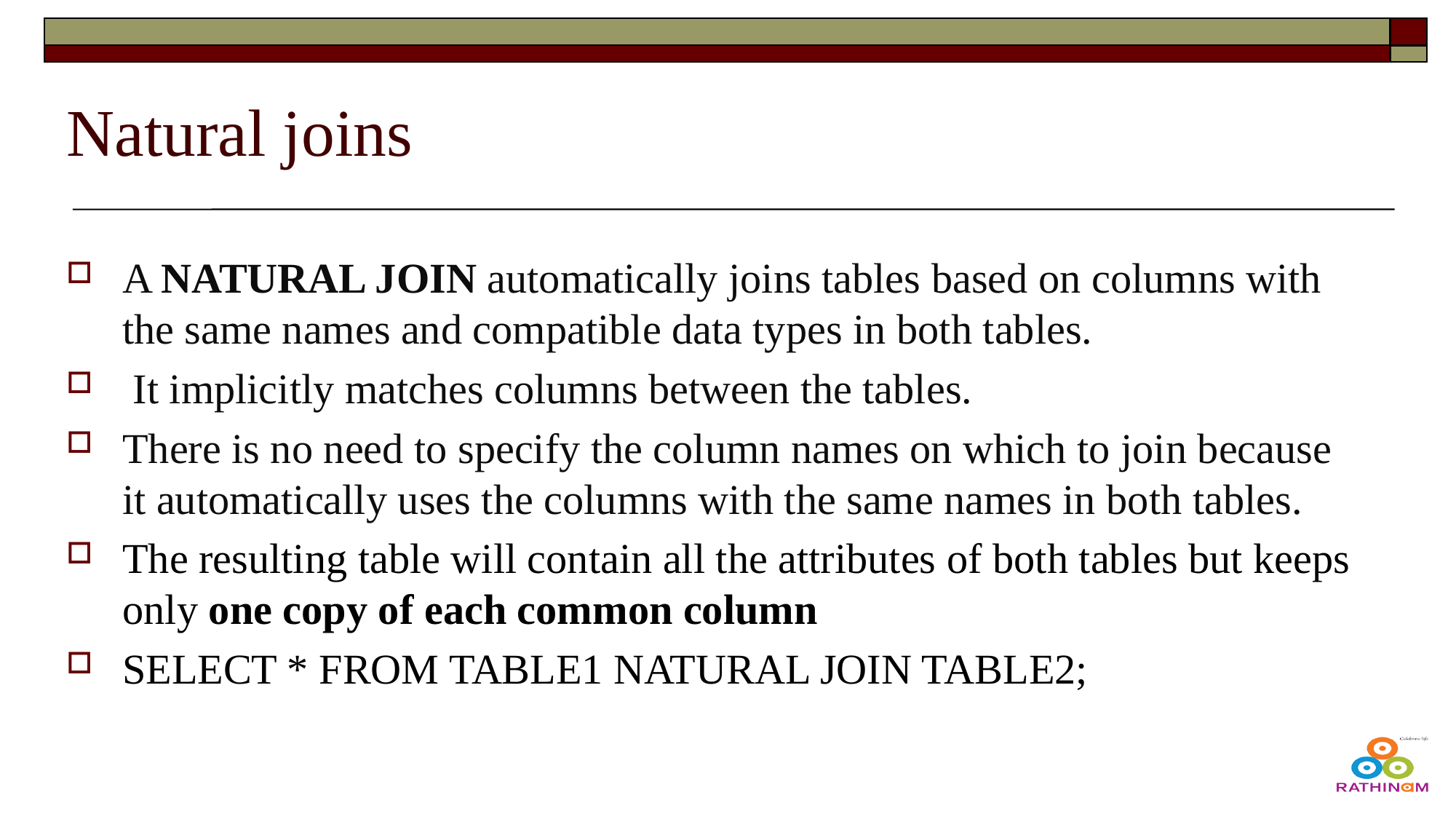

# Natural joins
A NATURAL JOIN automatically joins tables based on columns with the same names and compatible data types in both tables.
 It implicitly matches columns between the tables.
There is no need to specify the column names on which to join because it automatically uses the columns with the same names in both tables.
The resulting table will contain all the attributes of both tables but keeps only one copy of each common column
SELECT * FROM TABLE1 NATURAL JOIN TABLE2;